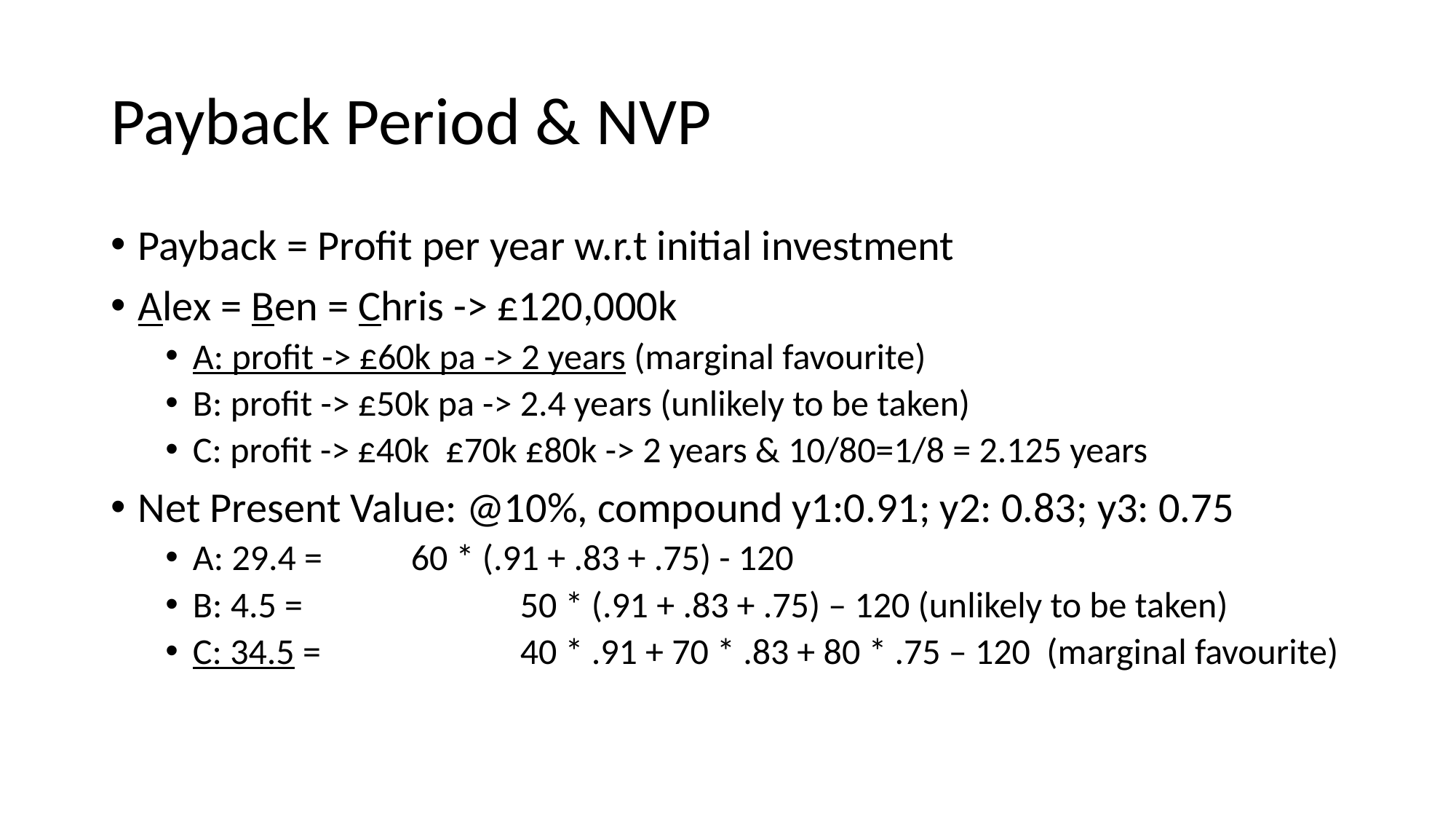

# Payback Period & NVP
Payback = Profit per year w.r.t initial investment
Alex = Ben = Chris -> £120,000k
A: profit -> £60k pa -> 2 years (marginal favourite)
B: profit -> £50k pa -> 2.4 years (unlikely to be taken)
C: profit -> £40k  £70k £80k -> 2 years & 10/80=1/8 = 2.125 years
Net Present Value: @10%, compound y1:0.91; y2: 0.83; y3: 0.75
A: 29.4 = 	60 * (.91 + .83 + .75) - 120
B: 4.5 =  		50 * (.91 + .83 + .75) – 120 (unlikely to be taken)
C: 34.5 = 		40 * .91 + 70 * .83 + 80 * .75 – 120  (marginal favourite)